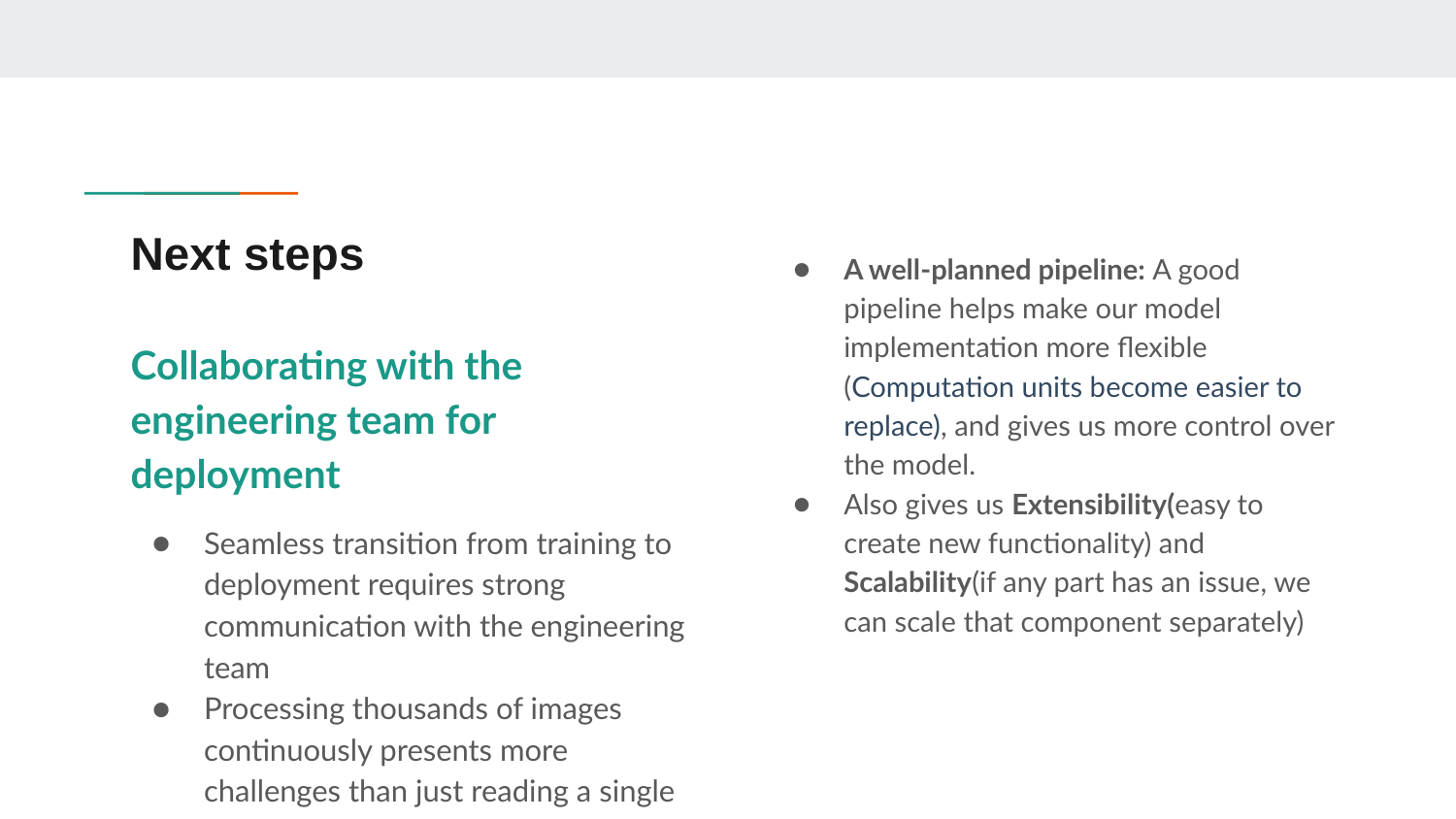

A well-planned pipeline: A good pipeline helps make our model implementation more flexible (Computation units become easier to replace), and gives us more control over the model.
Also gives us Extensibility(easy to create new functionality) and Scalability(if any part has an issue, we can scale that component separately)

# Next steps
Collaborating with the engineering team for deployment
Seamless transition from training to deployment requires strong communication with the engineering team
Processing thousands of images continuously presents more challenges than just reading a single dataset